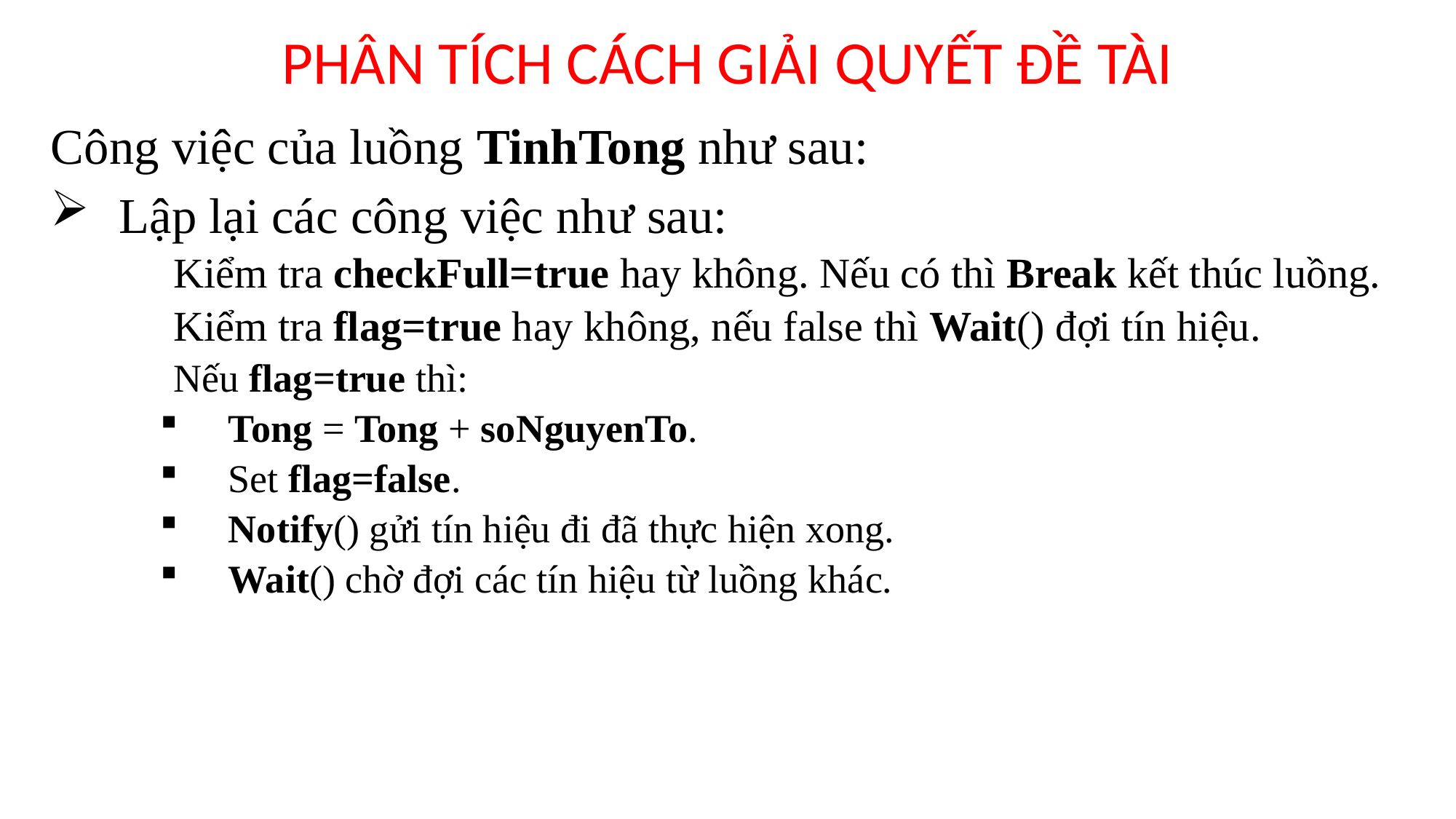

PHÂN TÍCH CÁCH GIẢI QUYẾT ĐỀ TÀI
Công việc của luồng TinhTong như sau:
Lập lại các công việc như sau:
Kiểm tra checkFull=true hay không. Nếu có thì Break kết thúc luồng.
Kiểm tra flag=true hay không, nếu false thì Wait() đợi tín hiệu.
Nếu flag=true thì:
Tong = Tong + soNguyenTo.
Set flag=false.
Notify() gửi tín hiệu đi đã thực hiện xong.
Wait() chờ đợi các tín hiệu từ luồng khác.